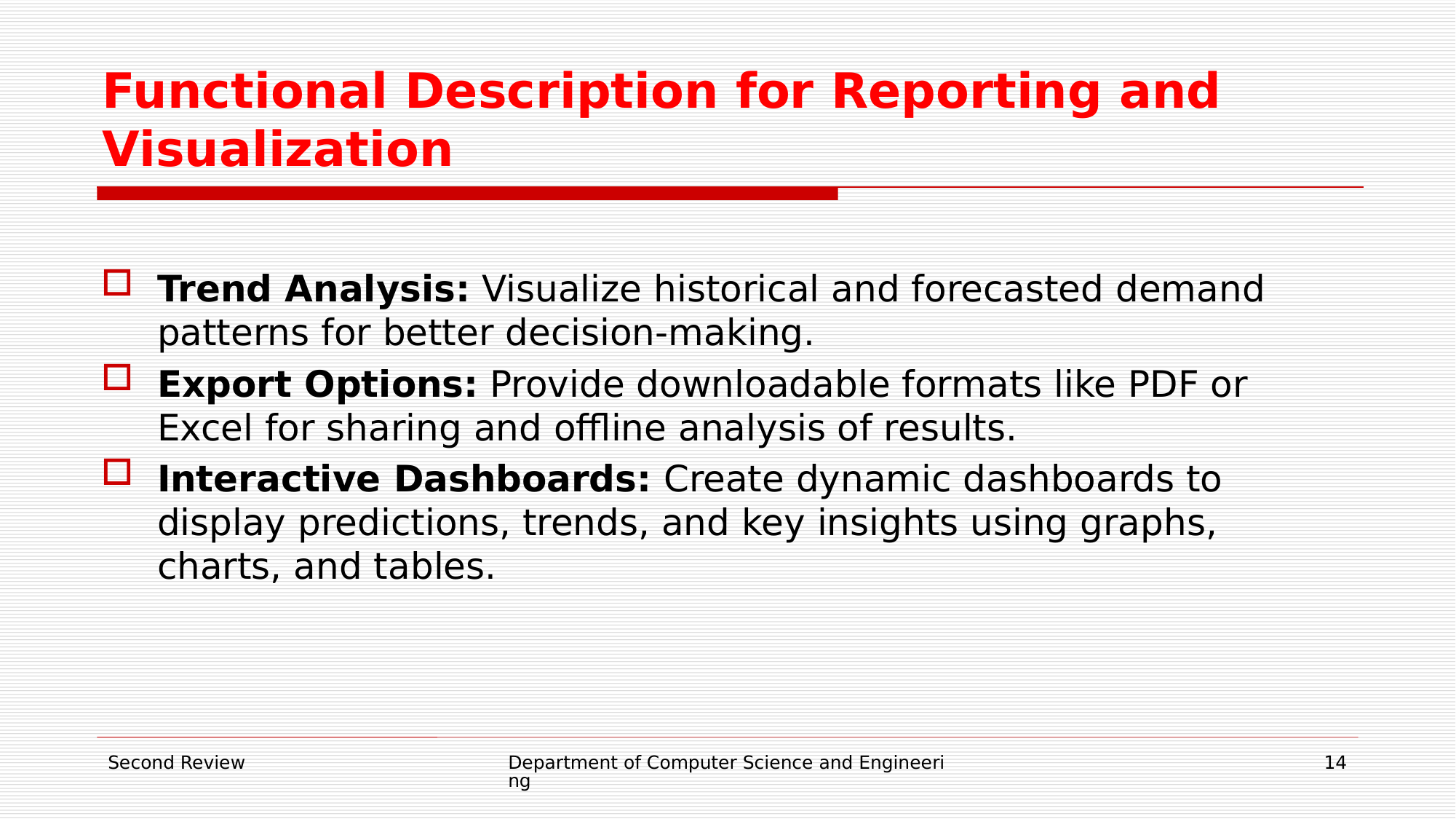

# Functional Description for Reporting and Visualization

Trend Analysis: Visualize historical and forecasted demand patterns for better decision-making.
Export Options: Provide downloadable formats like PDF or Excel for sharing and offline analysis of results.
Interactive Dashboards: Create dynamic dashboards to display predictions, trends, and key insights using graphs, charts, and tables.

Second Review
Department of Computer Science and Engineering
14